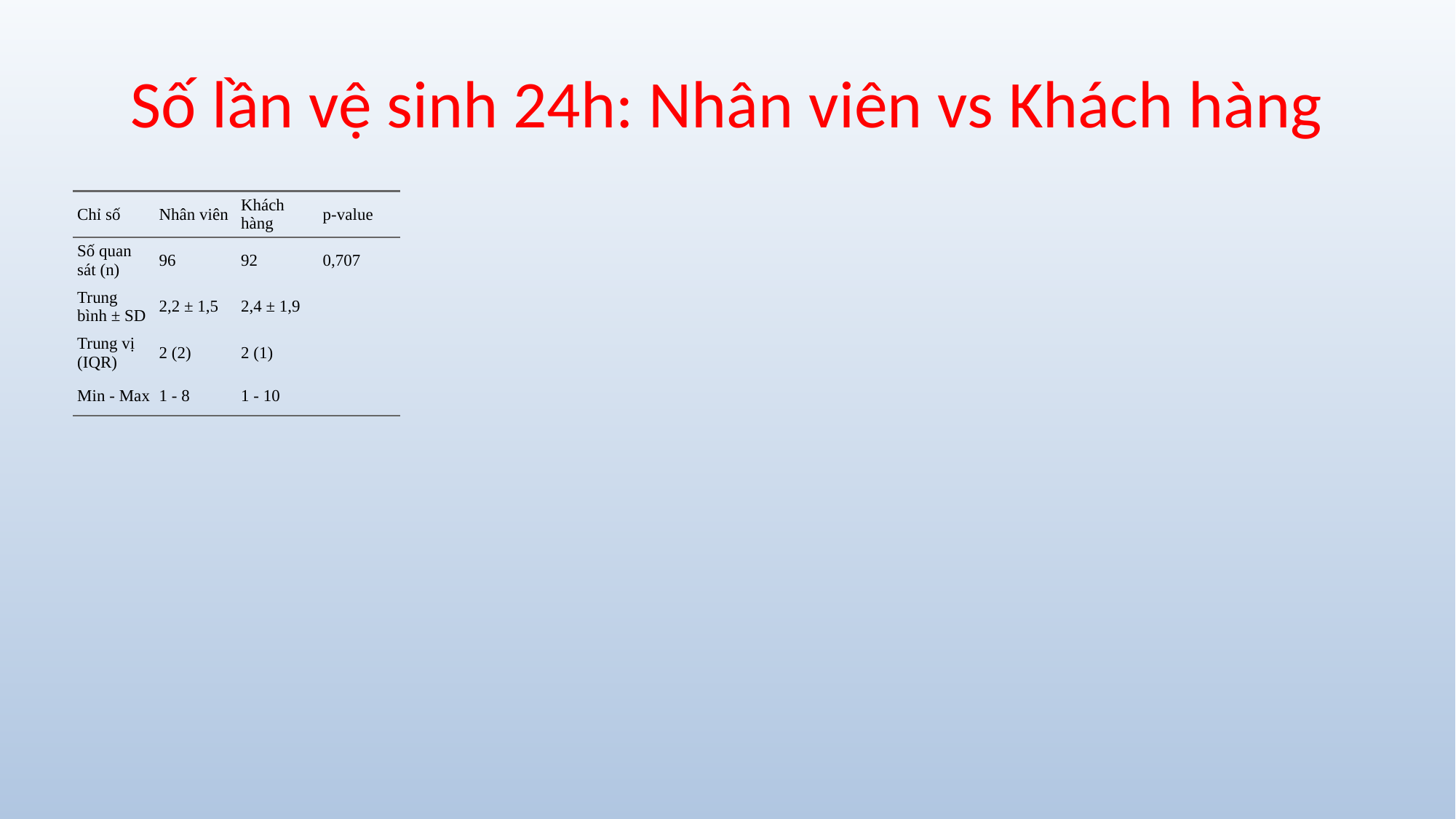

# Số lần vệ sinh 24h: Nhân viên vs Khách hàng
| Chỉ số | Nhân viên | Khách hàng | p-value |
| --- | --- | --- | --- |
| Số quan sát (n) | 96 | 92 | 0,707 |
| Trung bình ± SD | 2,2 ± 1,5 | 2,4 ± 1,9 |  |
| Trung vị (IQR) | 2 (2) | 2 (1) |  |
| Min - Max | 1 - 8 | 1 - 10 |  |